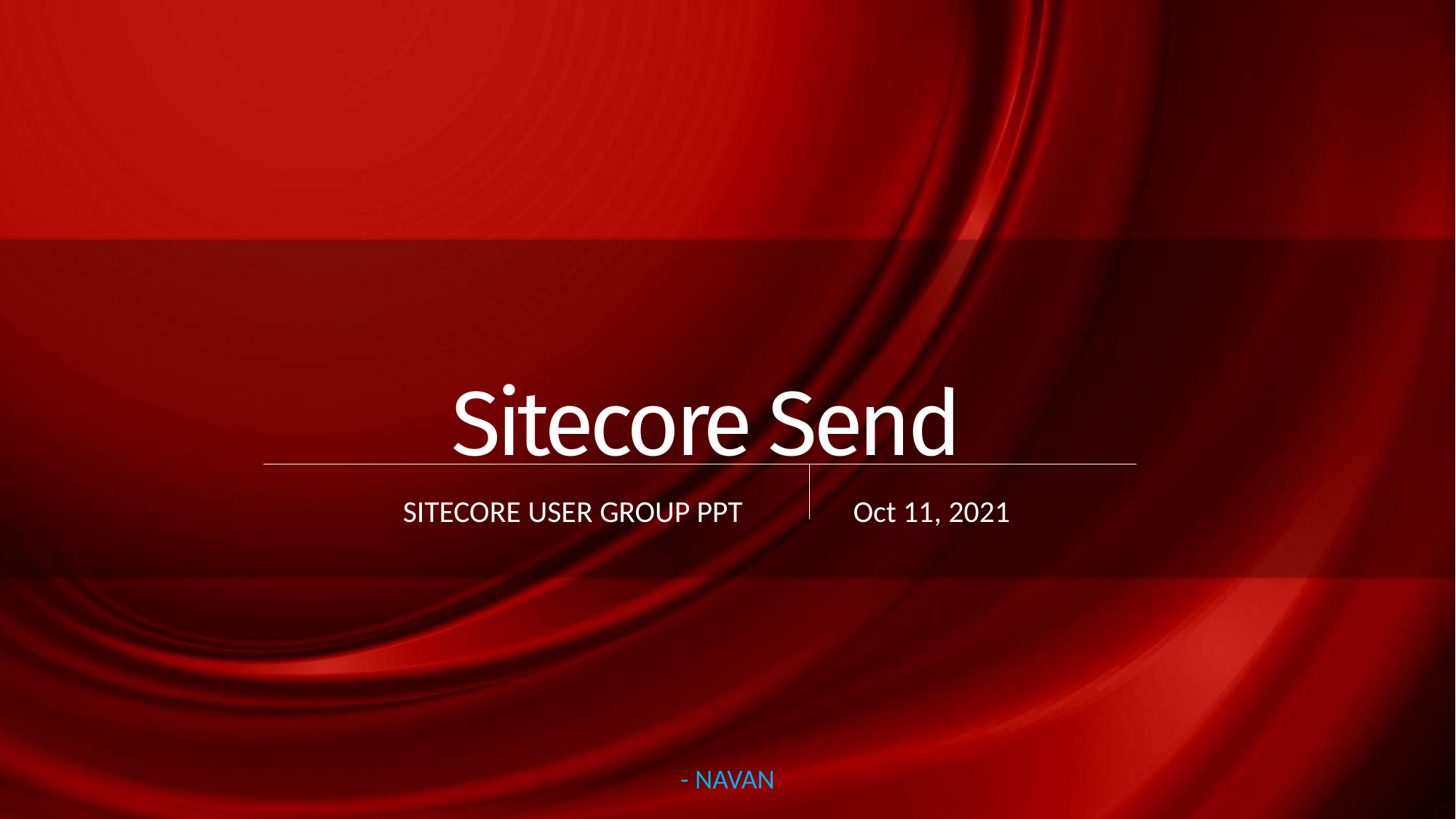

# Sitecore Send SITECORE USER GROUP PPT	  Oct 11, 2021
- NAVAN